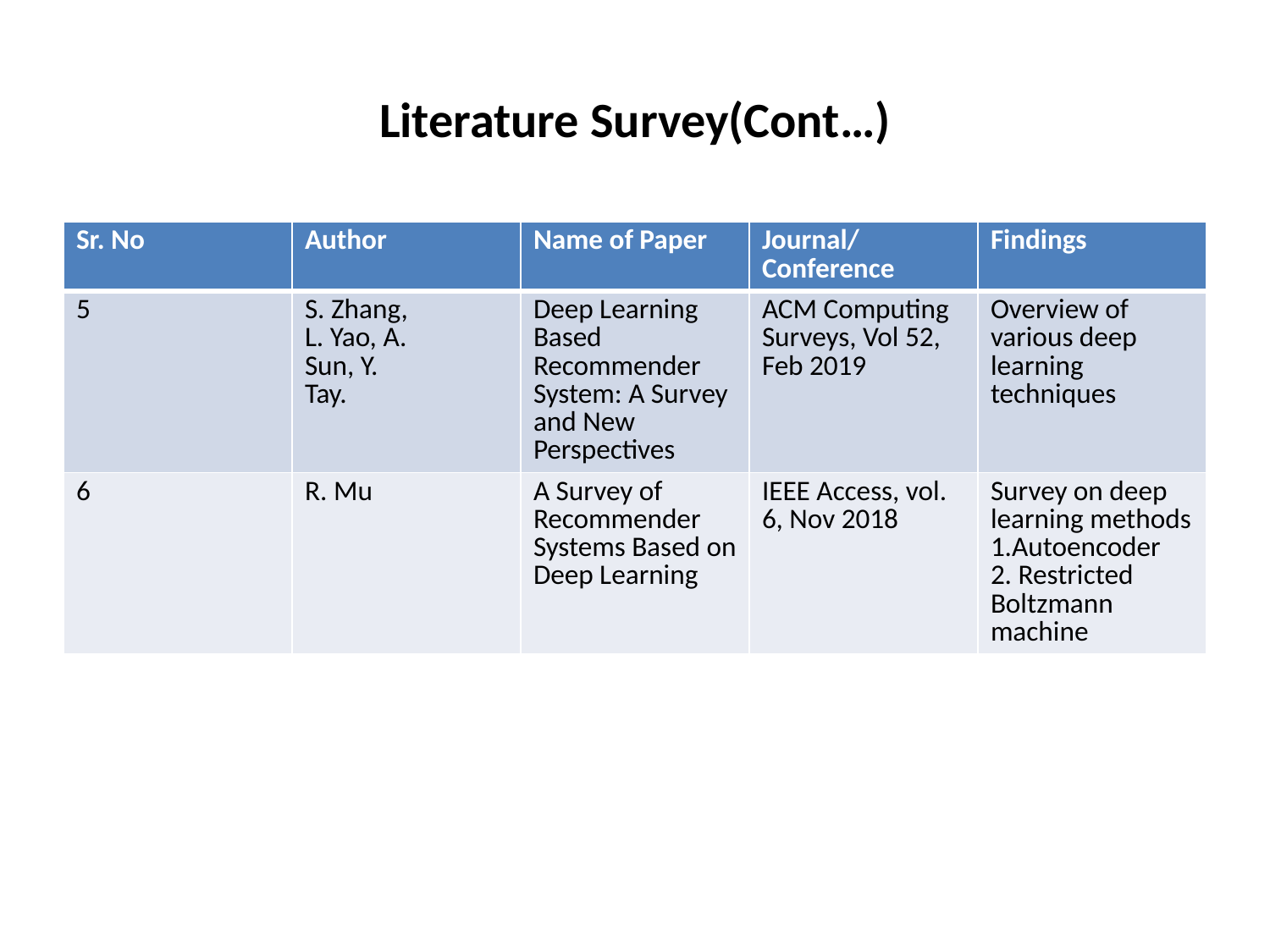

# Literature Survey(Cont…)
| Sr. No | Author | Name of Paper | Journal/Conference | Findings |
| --- | --- | --- | --- | --- |
| 5 | S. Zhang, L. Yao, A. Sun, Y. Tay. | Deep Learning Based Recommender System: A Survey and New Perspectives | ACM Computing Surveys, Vol 52, Feb 2019 | Overview of various deep learning techniques |
| 6 | R. Mu | A Survey of Recommender Systems Based on Deep Learning | IEEE Access, vol. 6, Nov 2018 | Survey on deep learning methods 1.Autoencoder 2. Restricted Boltzmann machine |